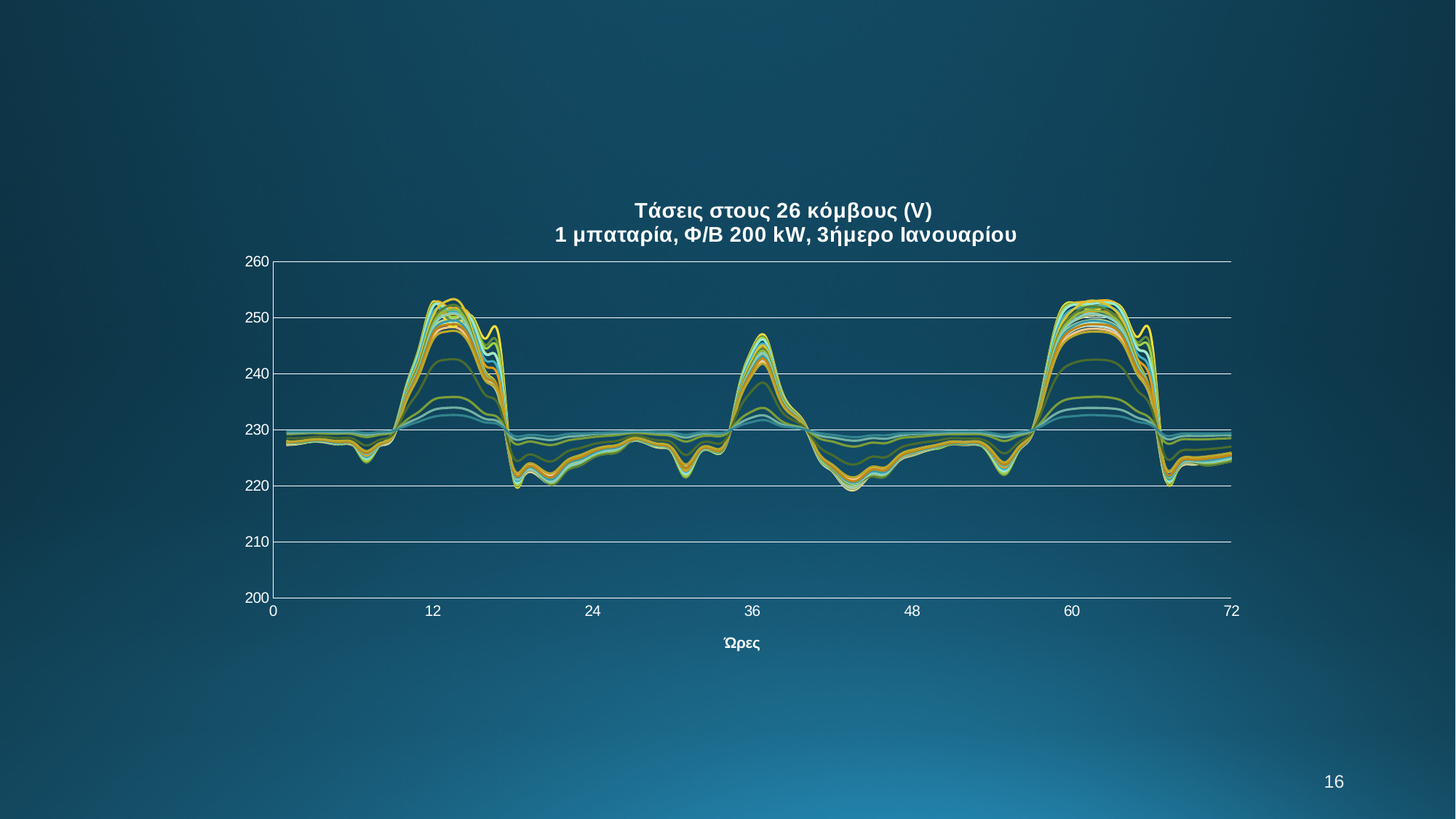

### Chart: Τάσεις στους 26 κόμβους (V)
1 μπαταρία, Φ/Β 200 kW, 3ήμερο Ιανουαρίου

| Category |  |  |  |  |  |  |  |  |  |  |  |  |  |  |  |  |  |  |  |  |  |  |  |  |  |  |
|---|---|---|---|---|---|---|---|---|---|---|---|---|---|---|---|---|---|---|---|---|---|---|---|---|---|---|
16